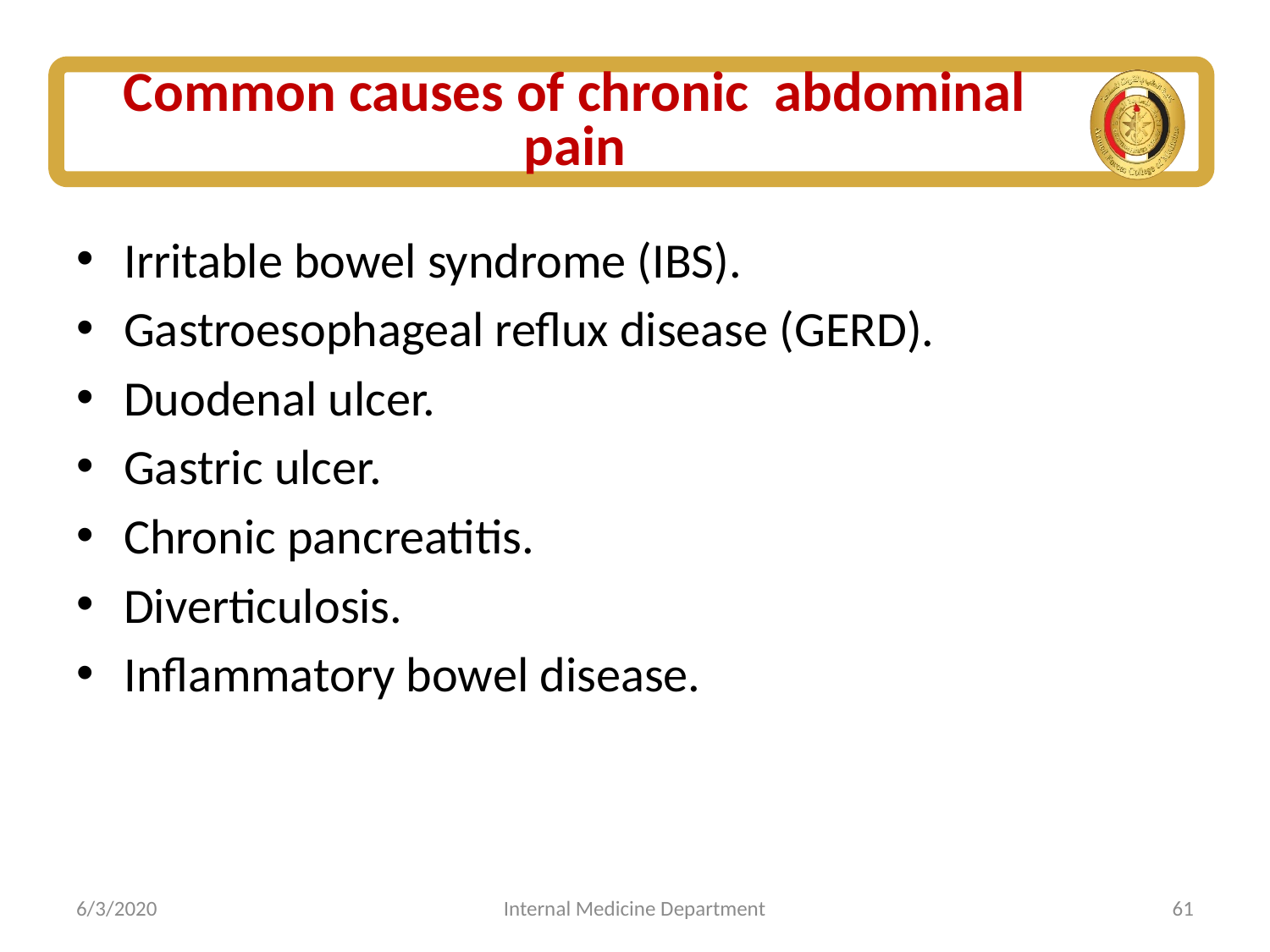

# Common causes of chronic  abdominal pain
Irritable bowel syndrome (IBS).
Gastroesophageal reflux disease (GERD).
Duodenal ulcer.
Gastric ulcer.
Chronic pancreatitis.
Diverticulosis.
Inflammatory bowel disease.

6/3/2020
Internal Medicine Department
61